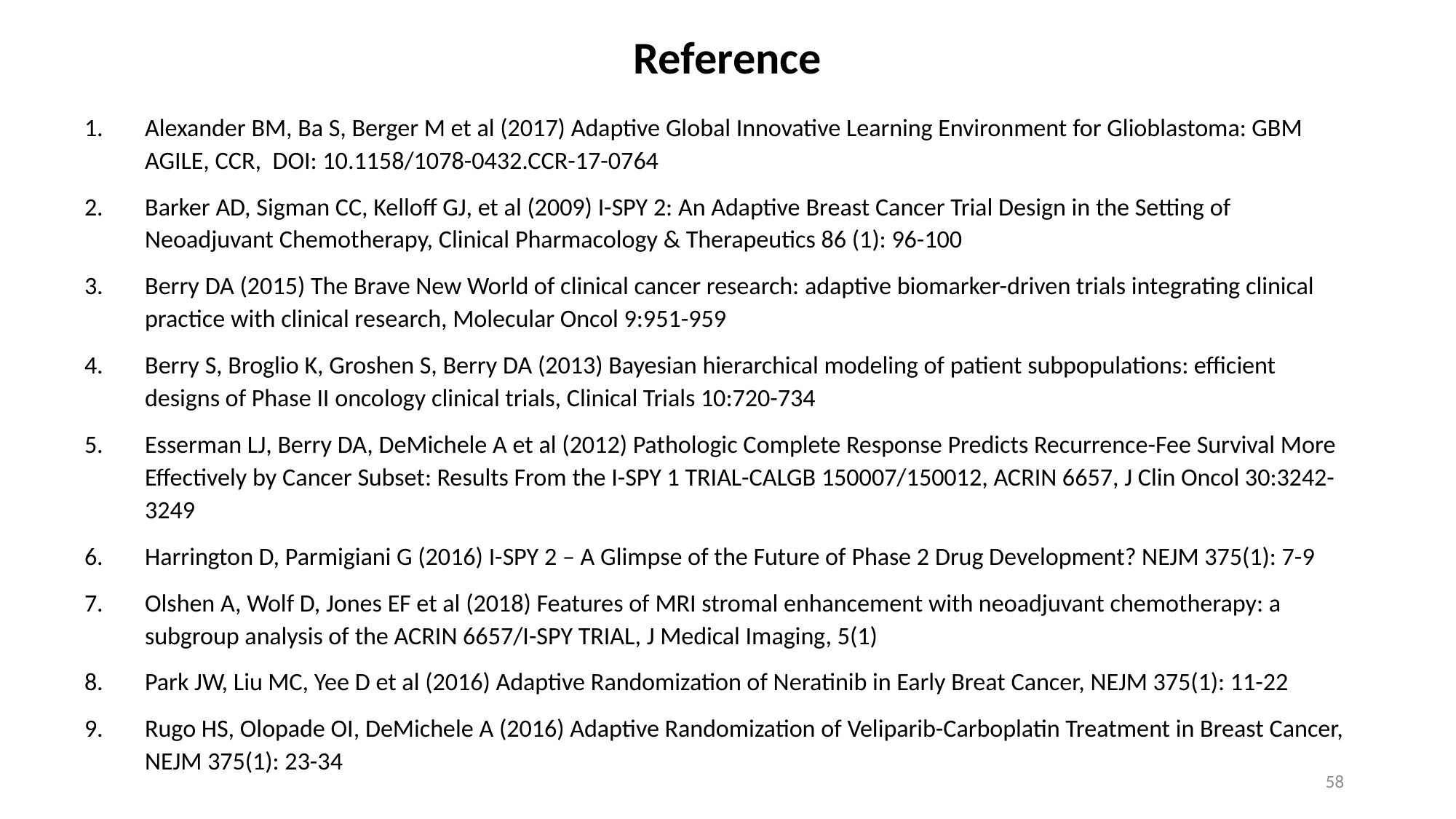

# Reference
Alexander BM, Ba S, Berger M et al (2017) Adaptive Global Innovative Learning Environment for Glioblastoma: GBM AGILE, CCR,  DOI: 10.1158/1078-0432.CCR-17-0764
Barker AD, Sigman CC, Kelloff GJ, et al (2009) I-SPY 2: An Adaptive Breast Cancer Trial Design in the Setting of Neoadjuvant Chemotherapy, Clinical Pharmacology & Therapeutics 86 (1): 96-100
Berry DA (2015) The Brave New World of clinical cancer research: adaptive biomarker-driven trials integrating clinical practice with clinical research, Molecular Oncol 9:951-959
Berry S, Broglio K, Groshen S, Berry DA (2013) Bayesian hierarchical modeling of patient subpopulations: efficient designs of Phase II oncology clinical trials, Clinical Trials 10:720-734
Esserman LJ, Berry DA, DeMichele A et al (2012) Pathologic Complete Response Predicts Recurrence-Fee Survival More Effectively by Cancer Subset: Results From the I-SPY 1 TRIAL-CALGB 150007/150012, ACRIN 6657, J Clin Oncol 30:3242-3249
Harrington D, Parmigiani G (2016) I-SPY 2 – A Glimpse of the Future of Phase 2 Drug Development? NEJM 375(1): 7-9
Olshen A, Wolf D, Jones EF et al (2018) Features of MRI stromal enhancement with neoadjuvant chemotherapy: a subgroup analysis of the ACRIN 6657/I-SPY TRIAL, J Medical Imaging, 5(1)
Park JW, Liu MC, Yee D et al (2016) Adaptive Randomization of Neratinib in Early Breat Cancer, NEJM 375(1): 11-22
Rugo HS, Olopade OI, DeMichele A (2016) Adaptive Randomization of Veliparib-Carboplatin Treatment in Breast Cancer, NEJM 375(1): 23-34

58